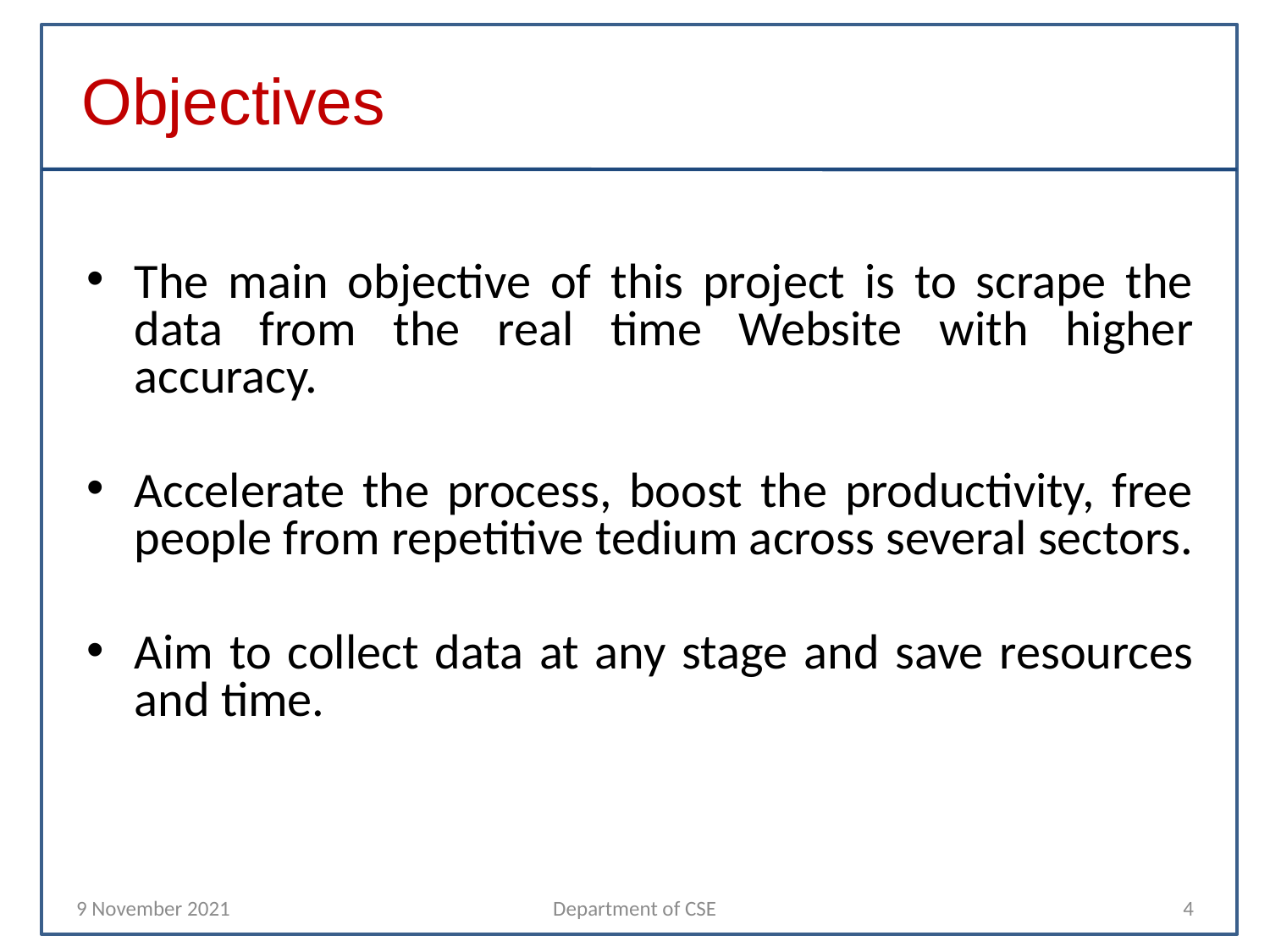

# Objectives
The main objective of this project is to scrape the data from the real time Website with higher accuracy.

Accelerate the process, boost the productivity, free people from repetitive tedium across several sectors.

Aim to collect data at any stage and save resources and time.

9 November 2021
Department of CSE
4